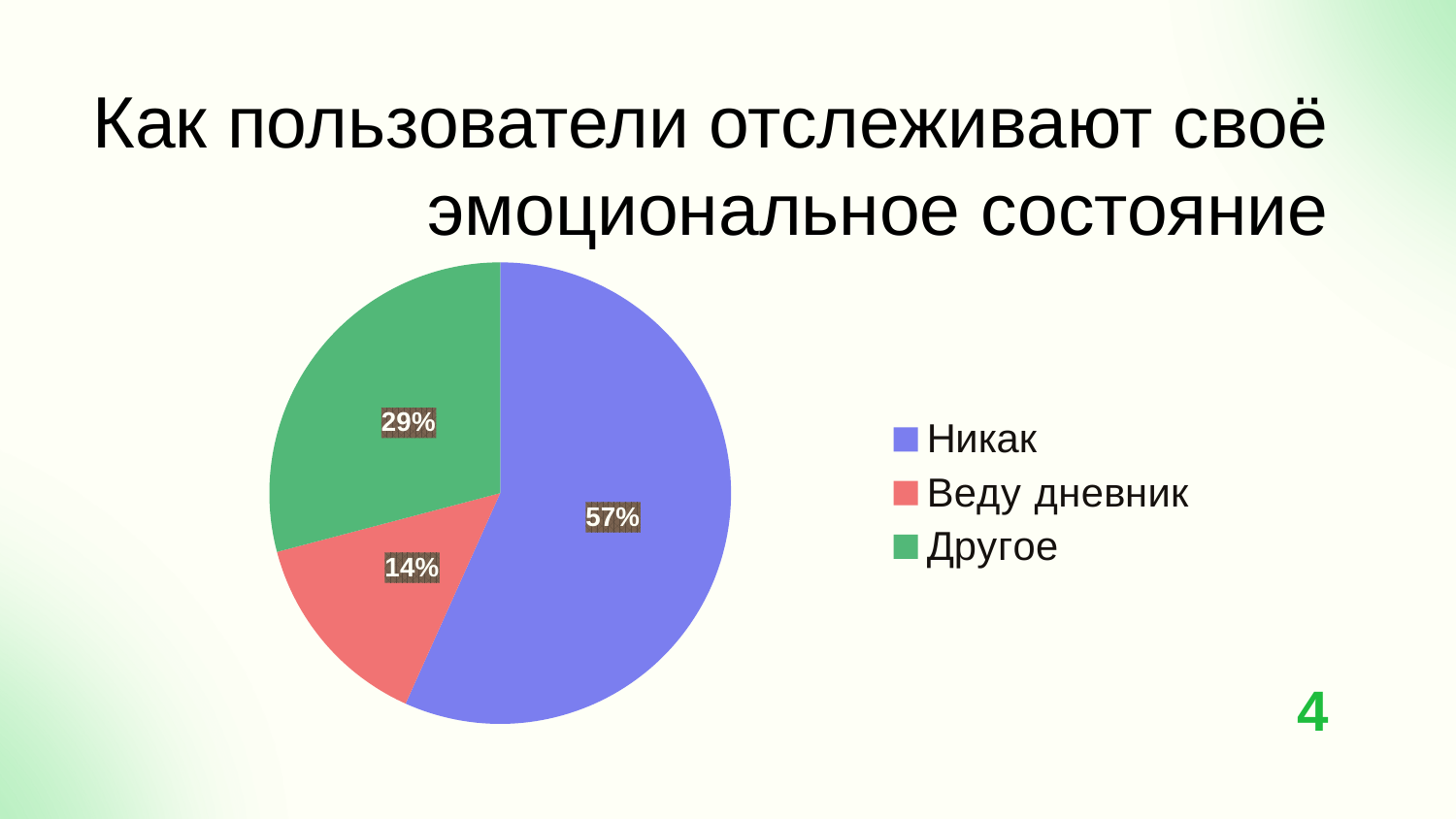

Как пользователи отслеживают своё эмоциональное состояние

### Chart

| Category | Ряд 1 |
|---|---|
| Никак | 76.0 |
| Веду дневник | 19.0 |
| Другое | 39.0 |
4